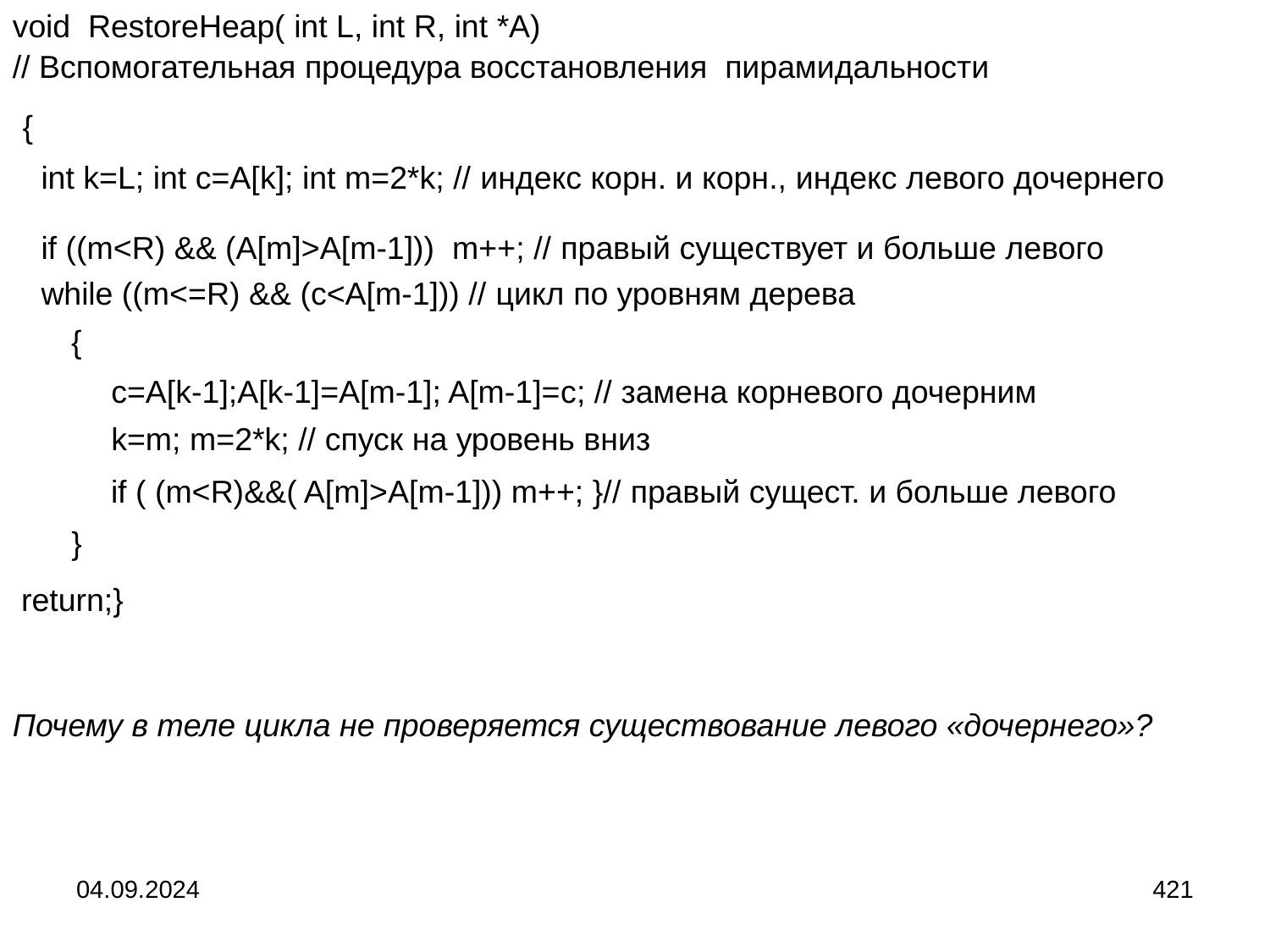

void  RestoreHeap( int L, int R, int *A)
// Вспомогательная процедура восстановления  пирамидальности
{
int k=L; int c=A[k]; int m=2*k; // индекс корн. и корн., индекс левого дочернего
if ((m<R) && (A[m]>A[m-1]))  m++; // правый существует и больше левого
while ((m<=R) && (c<A[m-1])) // цикл по уровням дерева
{
c=A[k-1];A[k-1]=A[m-1]; A[m-1]=с; // замена корневого дочерним
k=m; m=2*k; // спуск на уровень вниз
if ( (m<R)&&( A[m]>A[m-1])) m++; }// правый сущест. и больше левого
}
 return;}
Почему в теле цикла не проверяется существование левого «дочернего»?
04.09.2024
421